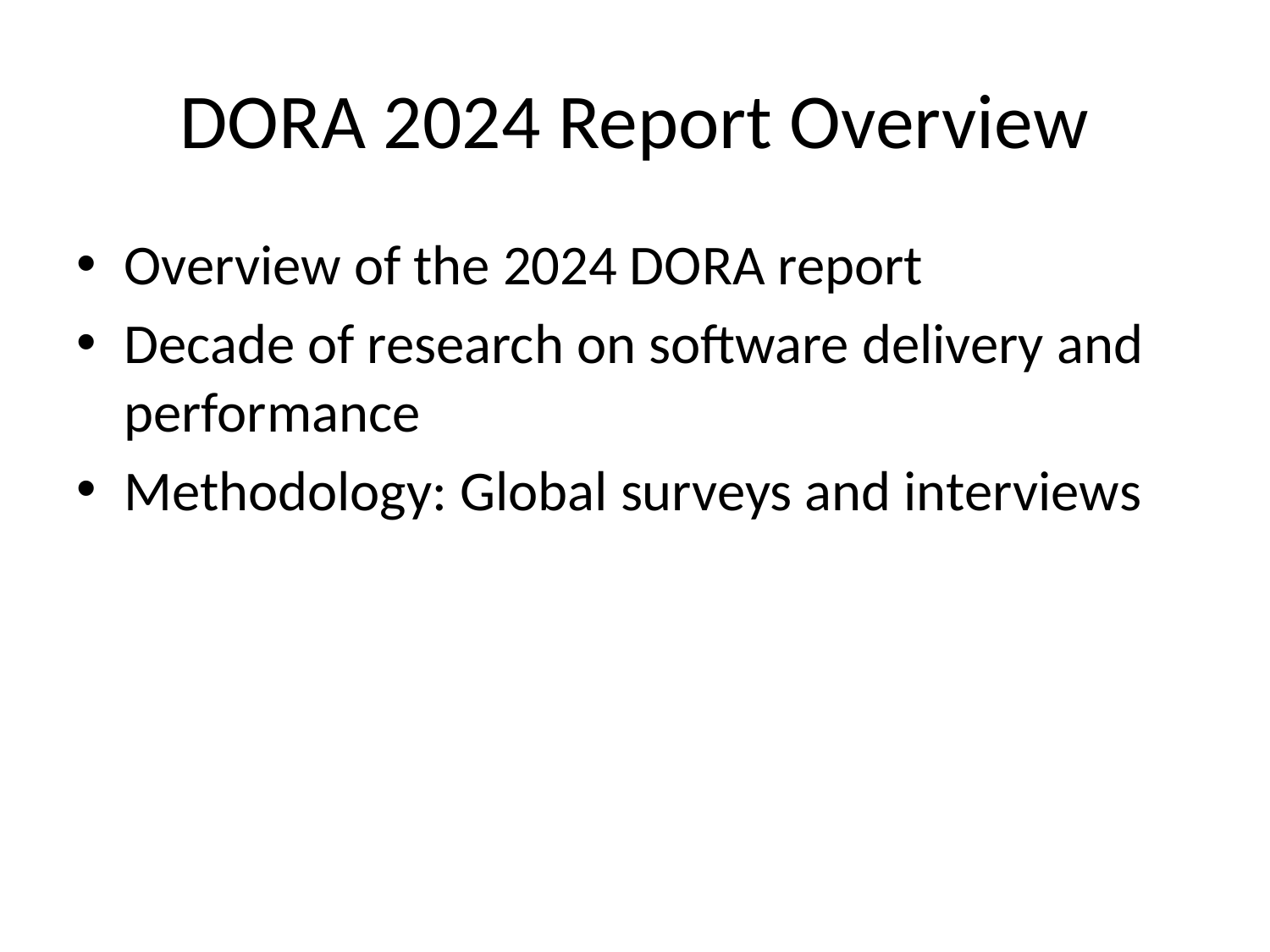

# DORA 2024 Report Overview
Overview of the 2024 DORA report
Decade of research on software delivery and performance
Methodology: Global surveys and interviews